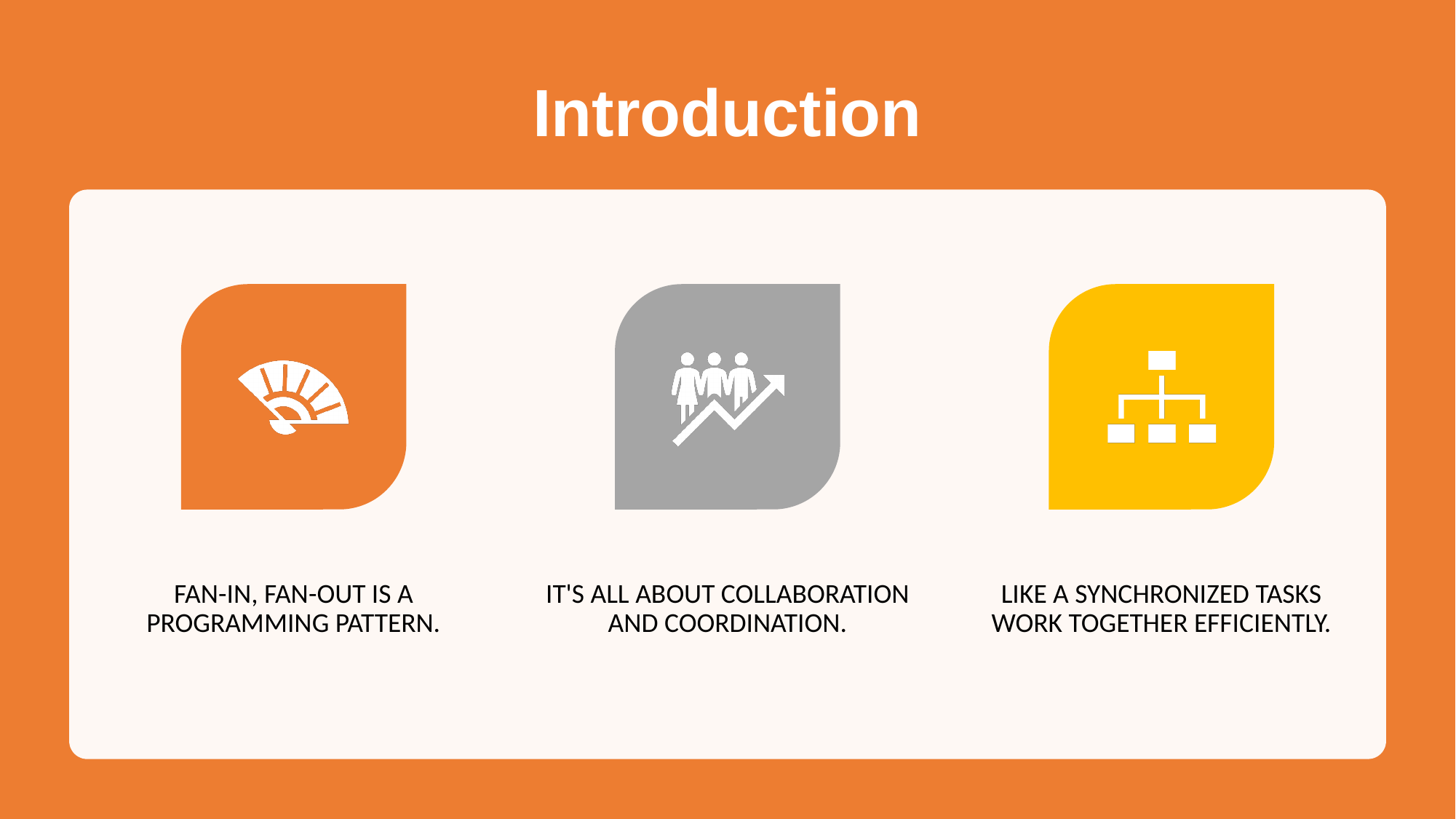

# Introduction

Fan-in, Fan-out is a programming pattern.
It's all about collaboration and coordination.
Like a synchronized tasks work together efficiently.